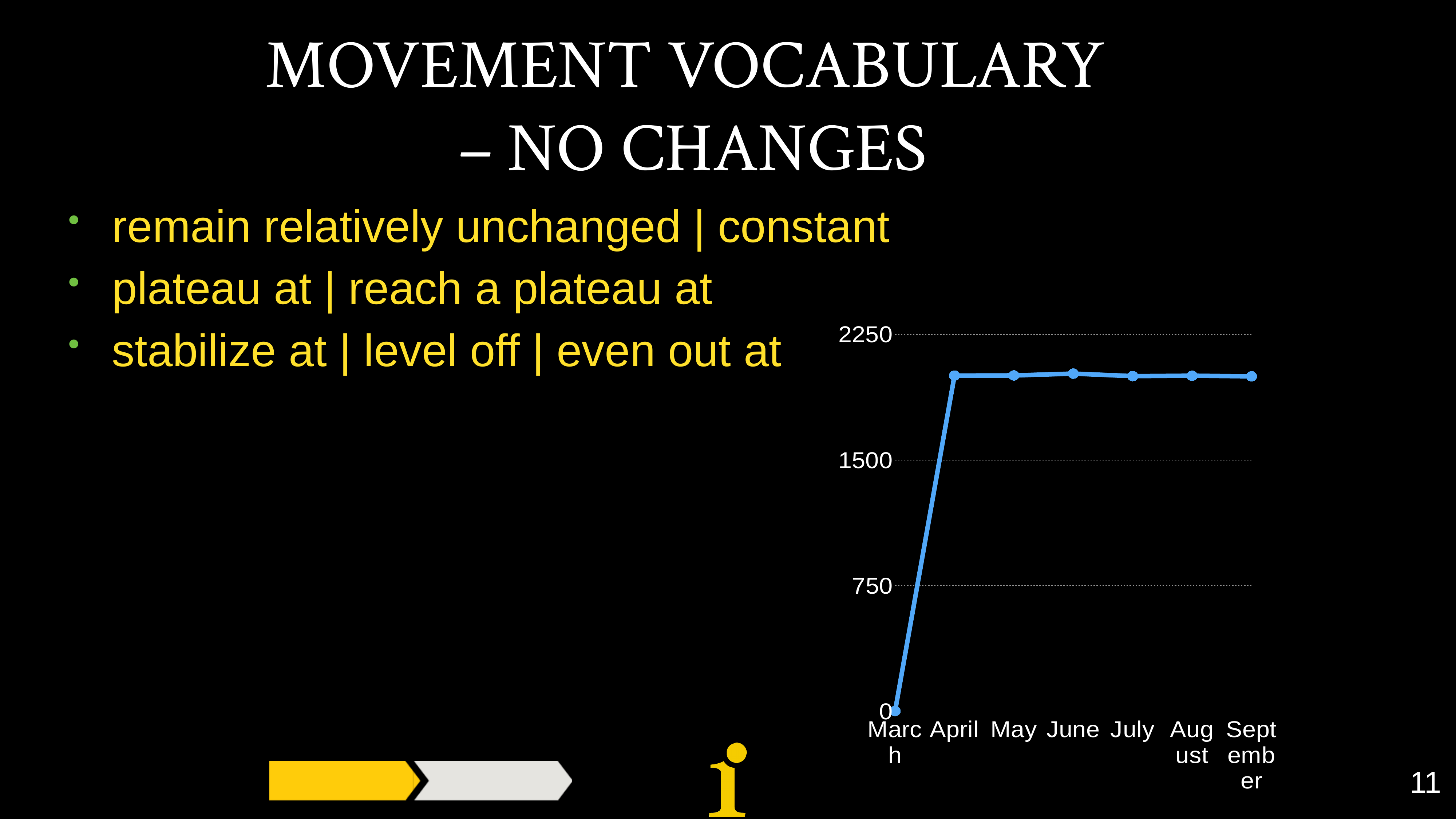

# MOVEMENT VOCABULARY – NO CHANGES
remain relatively unchanged | constant
plateau at | reach a plateau at
stabilize at | level off | even out at

[unsupported chart]

11